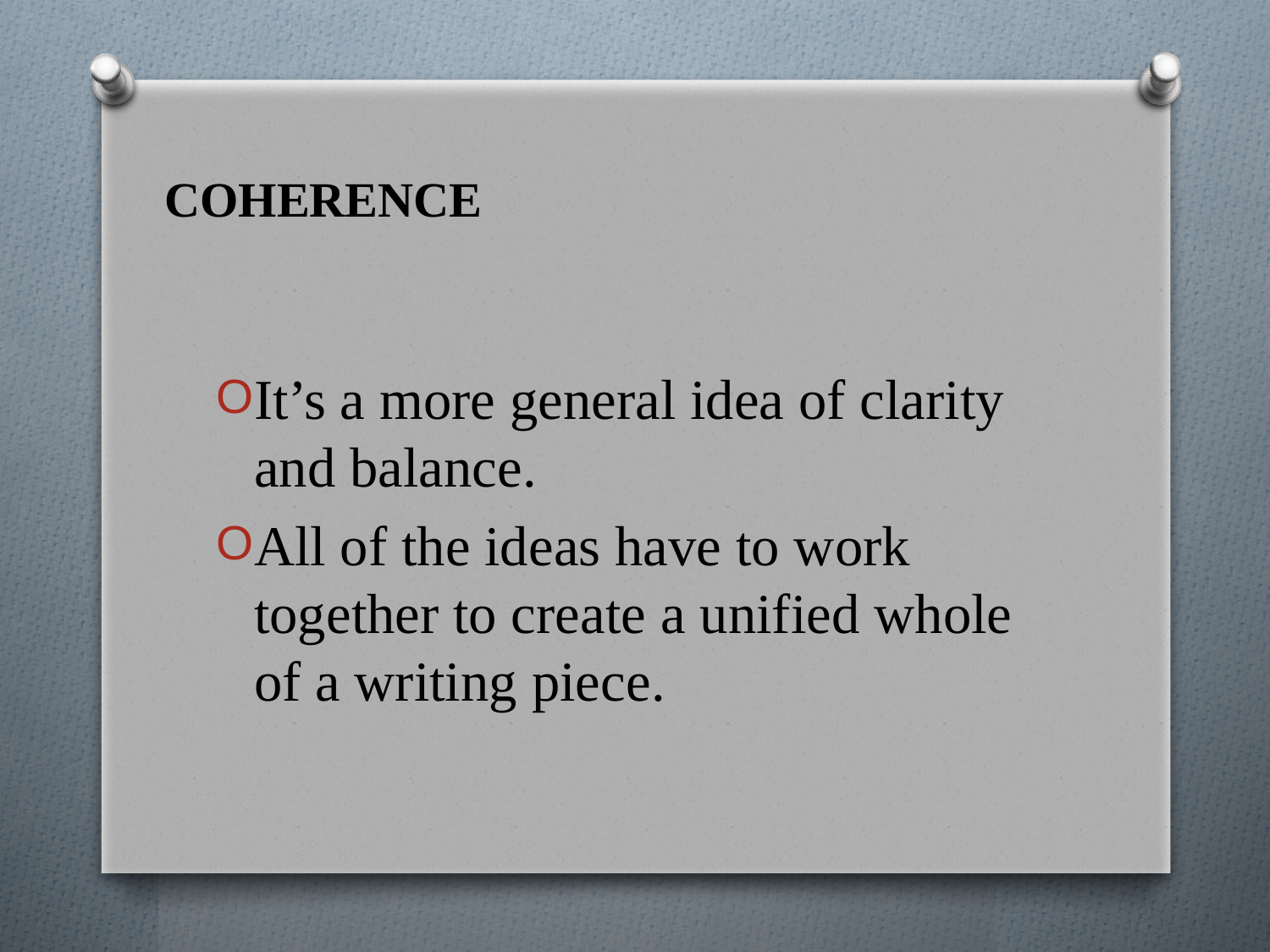

# COHERENCE

It’s a more general idea of clarity and balance.
All of the ideas have to work together to create a unified whole of a writing piece.